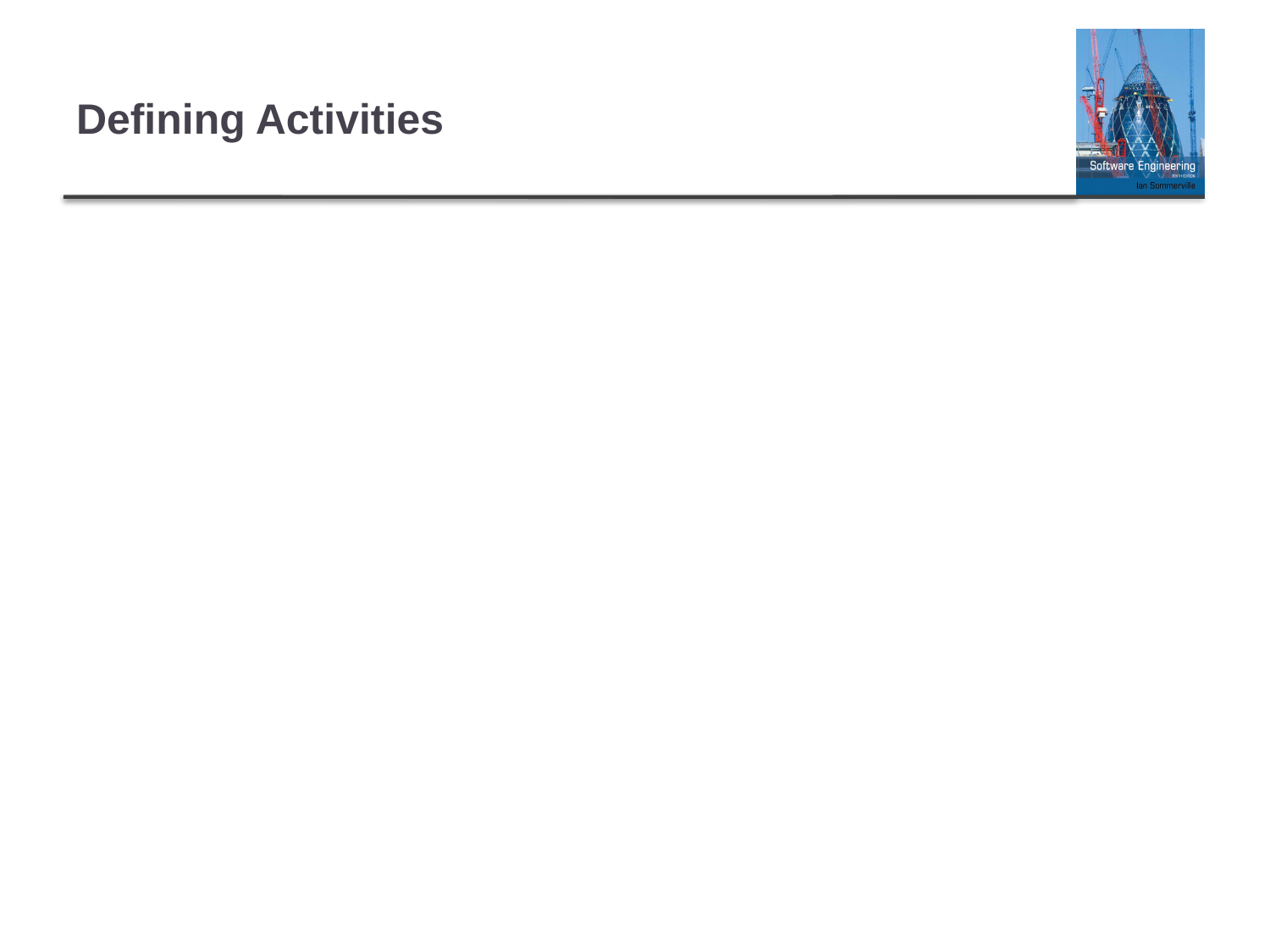

# Defining Activities
We will use: Top Down
We will start with activities or summary tasks such as use cases, database creation, and so on, and break these into tasks